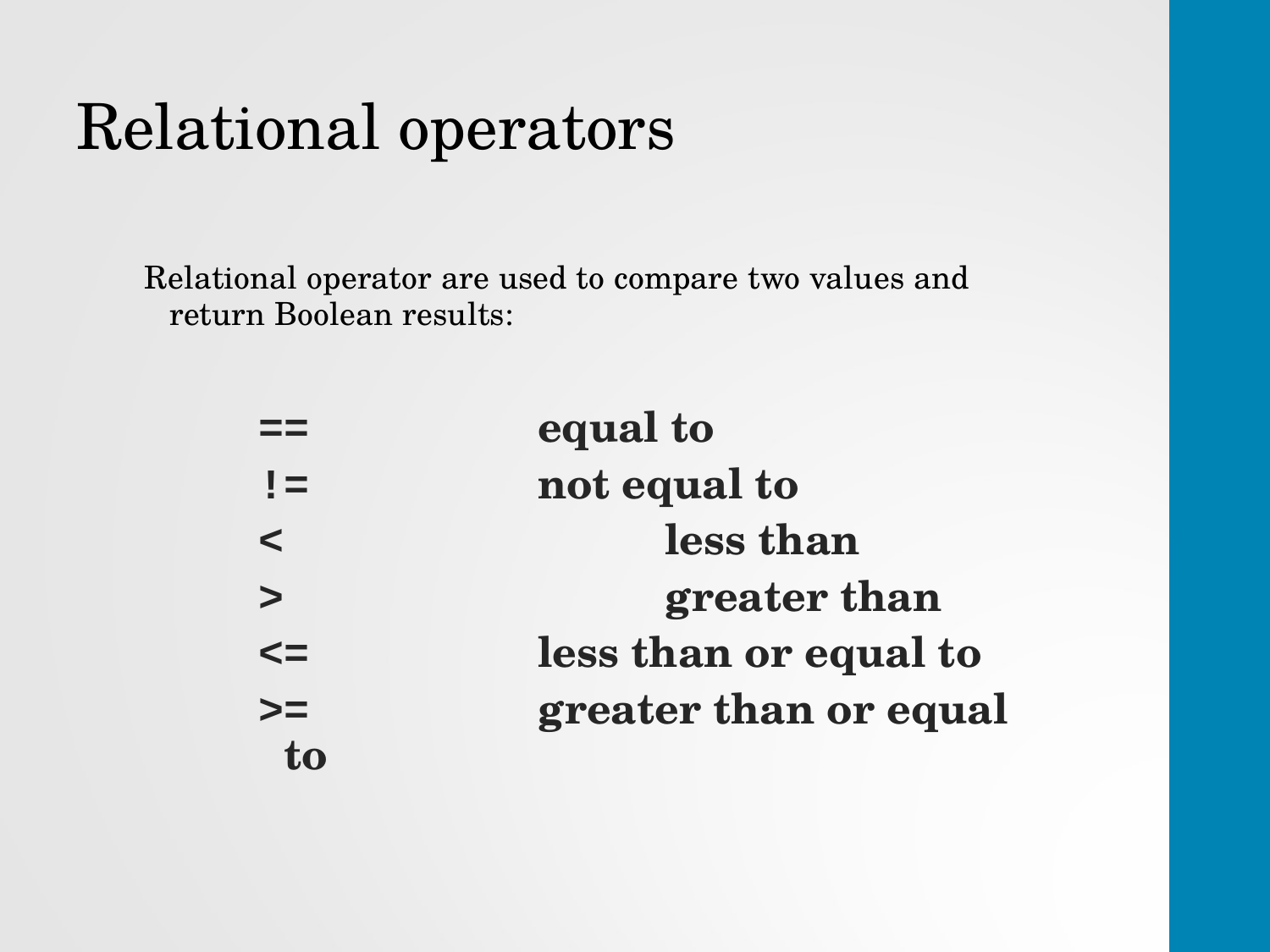

# Relational operators
Relational operator are used to compare two values and return Boolean results:

==		equal to
!=		not equal to
<			less than
>			greater than
<=		less than or equal to
>=		greater than or equal to